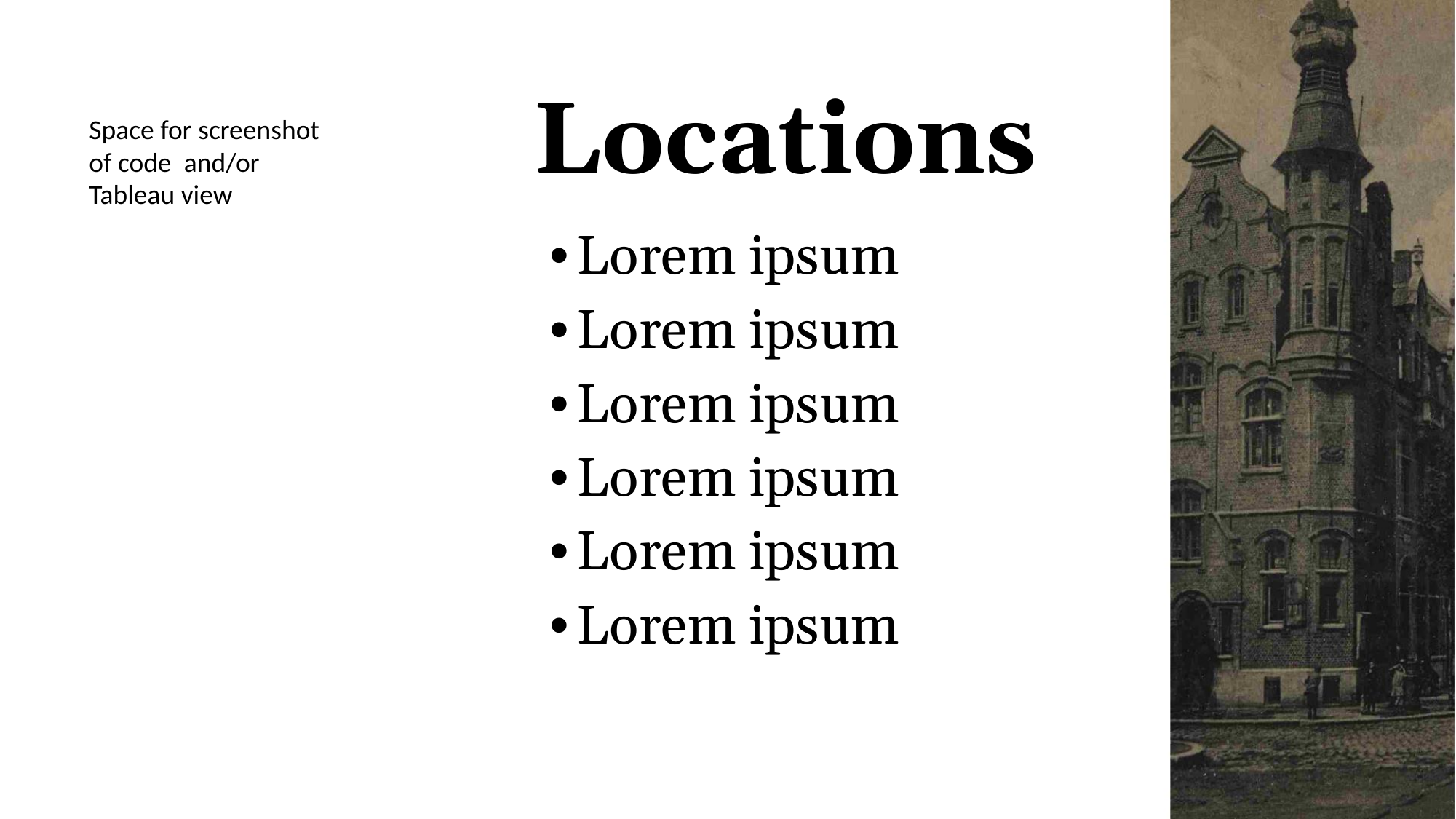

Locations
Space for screenshot
of code and/or
Tableau view
•Lorem ipsum
•Lorem ipsum
•Lorem ipsum
•Lorem ipsum
•Lorem ipsum
•Lorem ipsum